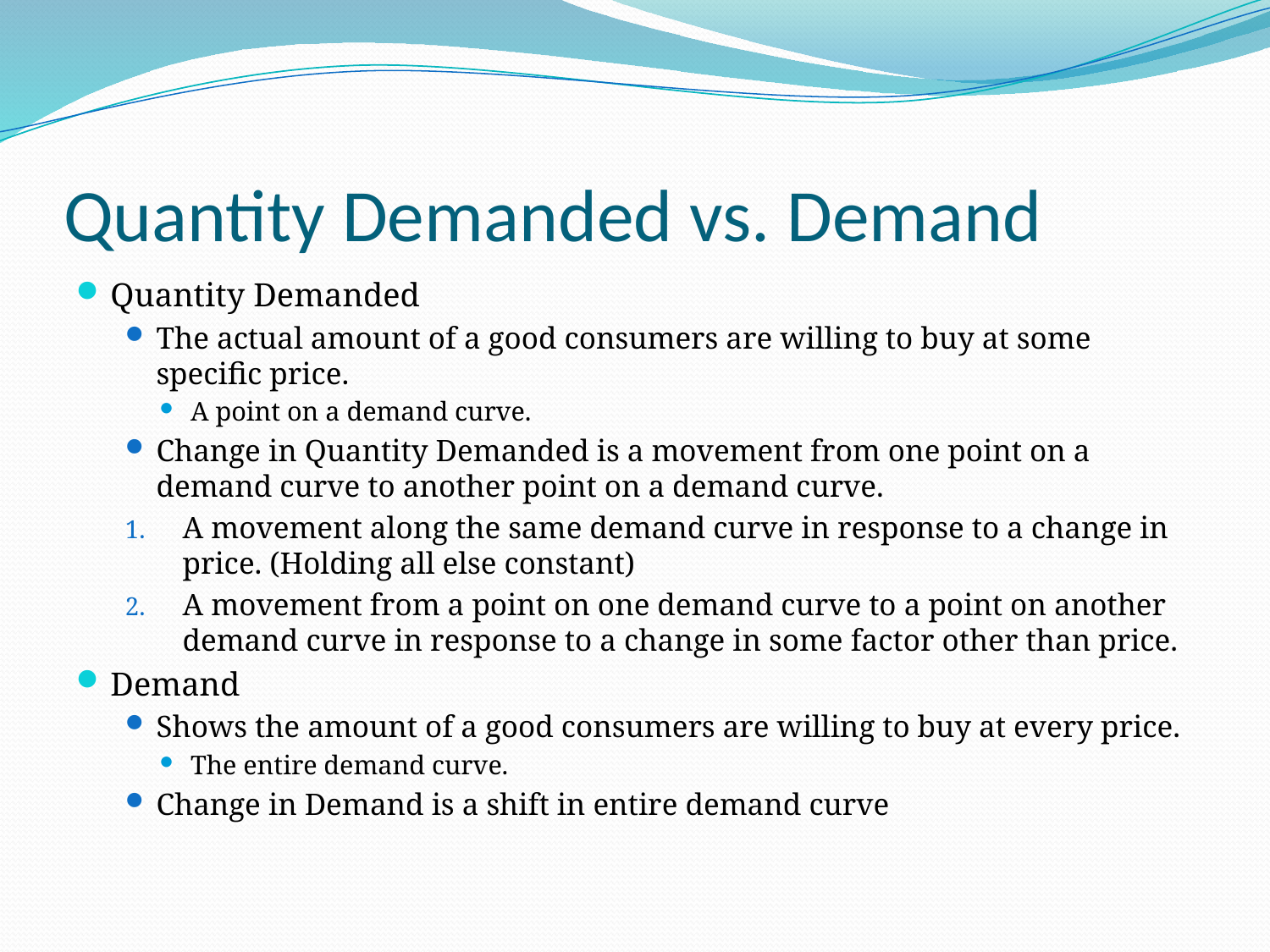

# Quantity Demanded vs. Demand
Quantity Demanded
The actual amount of a good consumers are willing to buy at some specific price.
A point on a demand curve.
Change in Quantity Demanded is a movement from one point on a demand curve to another point on a demand curve.
A movement along the same demand curve in response to a change in price. (Holding all else constant)
A movement from a point on one demand curve to a point on another demand curve in response to a change in some factor other than price.
Demand
Shows the amount of a good consumers are willing to buy at every price.
The entire demand curve.
Change in Demand is a shift in entire demand curve